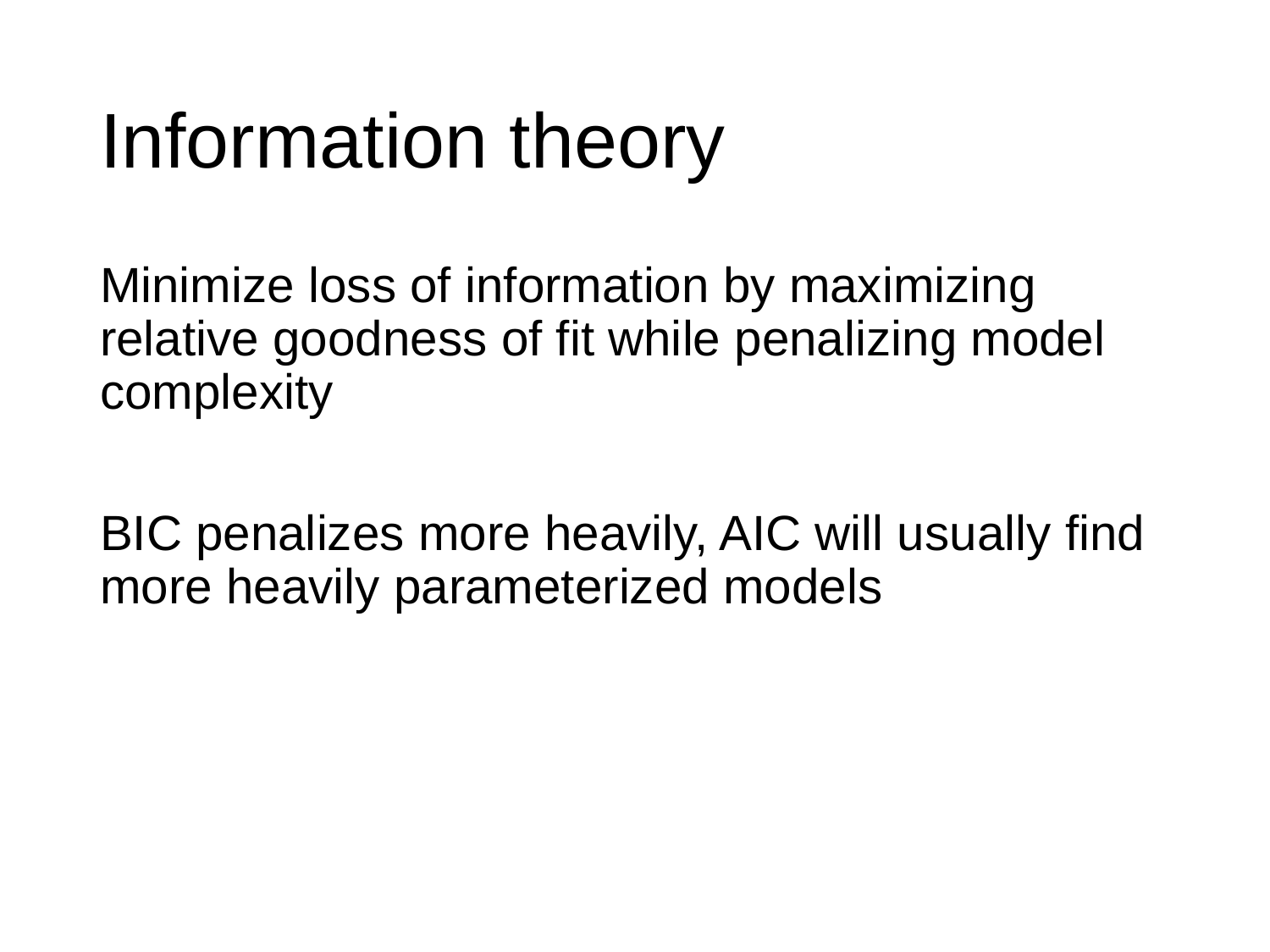

# Information theory
Minimize loss of information by maximizing relative goodness of fit while penalizing model complexity

BIC penalizes more heavily, AIC will usually find more heavily parameterized models